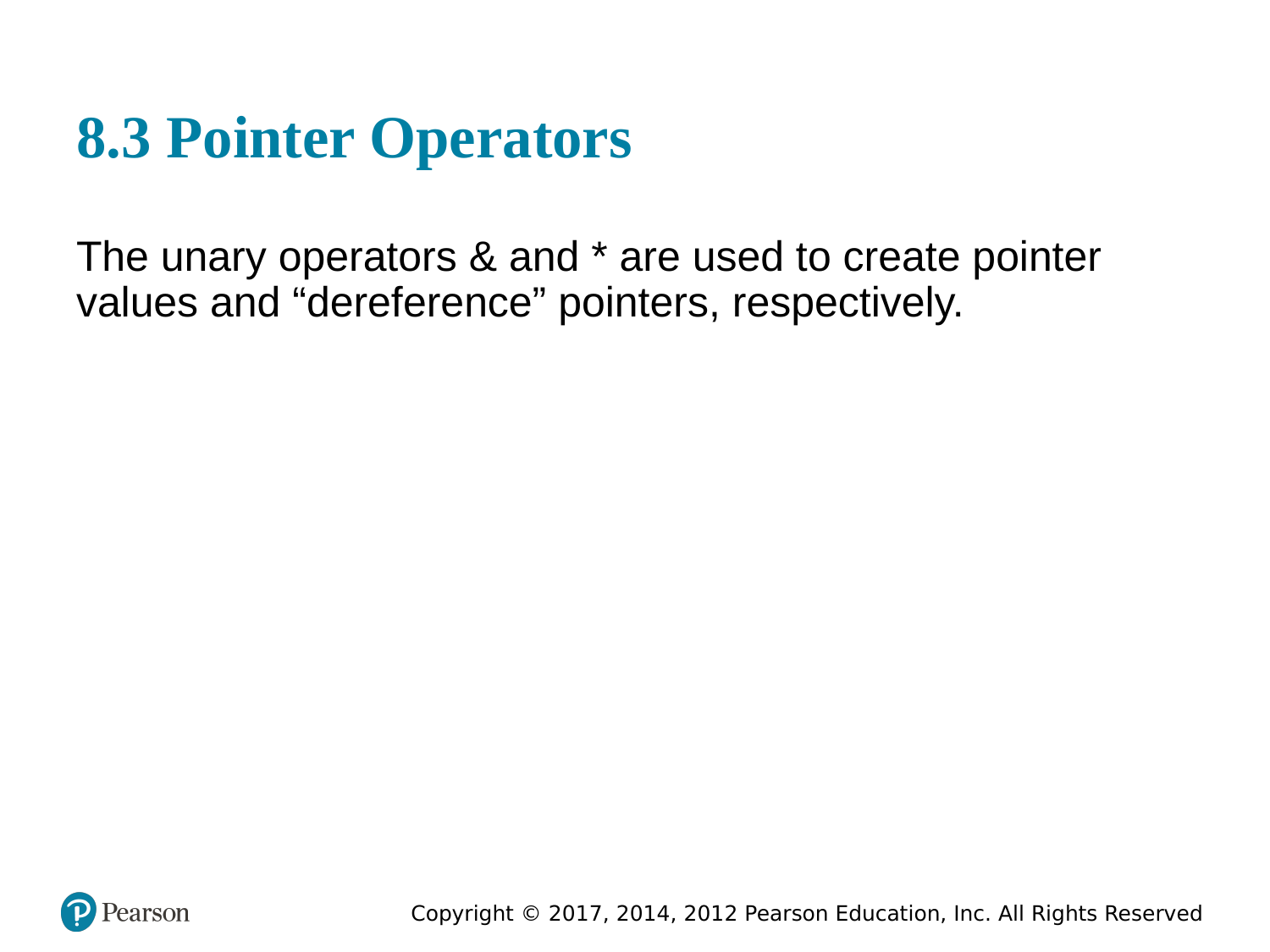

# 8.3 Pointer Operators
The unary operators & and * are used to create pointer values and “dereference” pointers, respectively.